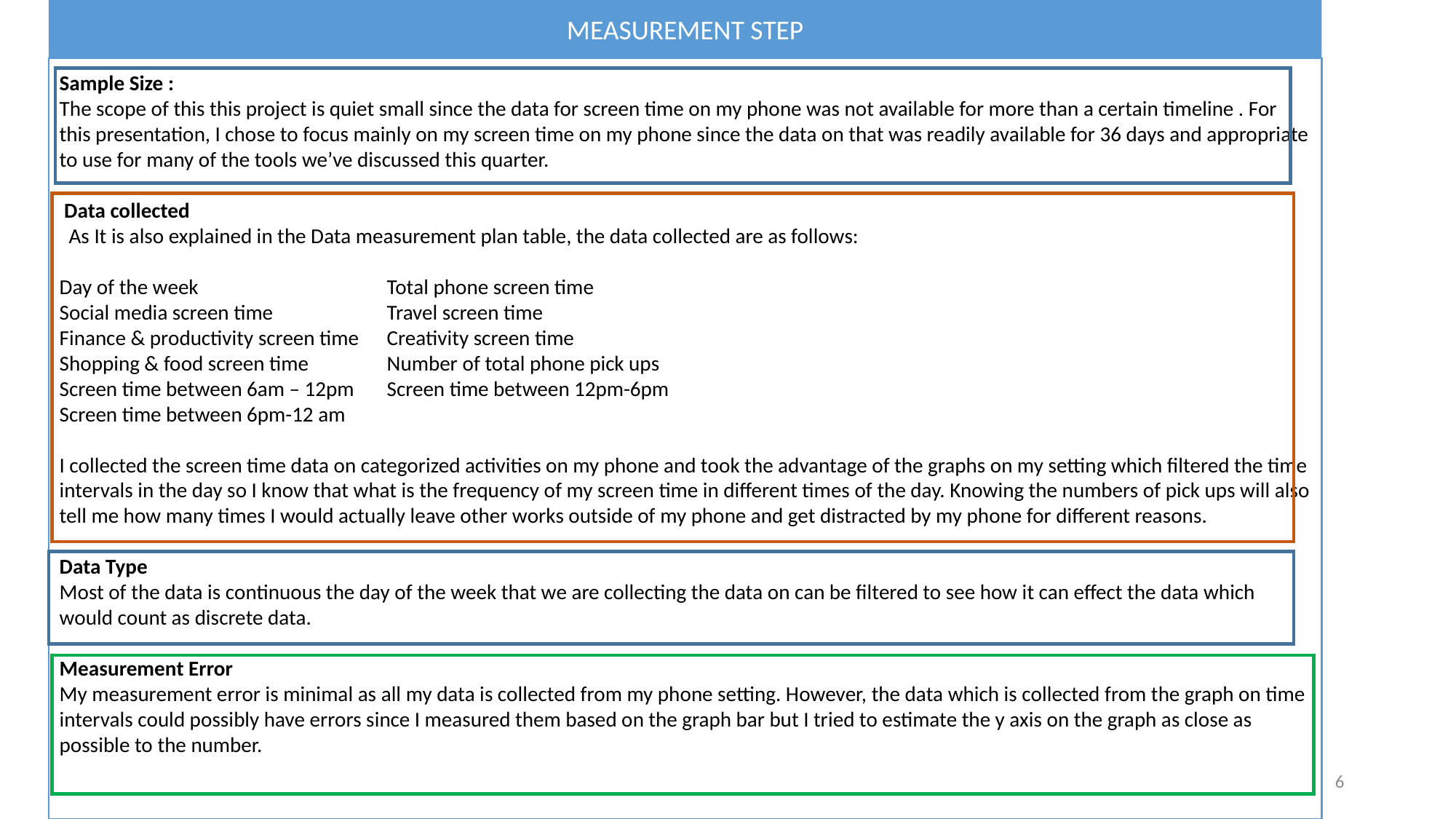

MEASUREMENT STEP
Sample Size :
The scope of this this project is quiet small since the data for screen time on my phone was not available for more than a certain timeline . For this presentation, I chose to focus mainly on my screen time on my phone since the data on that was readily available for 36 days and appropriate to use for many of the tools we’ve discussed this quarter.

 Data collected
  As It is also explained in the Data measurement plan table, the data collected are as follows:

Day of the week		Total phone screen time
Social media screen time		Travel screen time
Finance & productivity screen time	Creativity screen time
Shopping & food screen time	Number of total phone pick ups
Screen time between 6am – 12pm	Screen time between 12pm-6pm
Screen time between 6pm-12 am

I collected the screen time data on categorized activities on my phone and took the advantage of the graphs on my setting which filtered the time intervals in the day so I know that what is the frequency of my screen time in different times of the day. Knowing the numbers of pick ups will also tell me how many times I would actually leave other works outside of my phone and get distracted by my phone for different reasons.

Data Type
Most of the data is continuous the day of the week that we are collecting the data on can be filtered to see how it can effect the data which would count as discrete data.

Measurement Error
My measurement error is minimal as all my data is collected from my phone setting. However, the data which is collected from the graph on time intervals could possibly have errors since I measured them based on the graph bar but I tried to estimate the y axis on the graph as close as possible to the number.

6